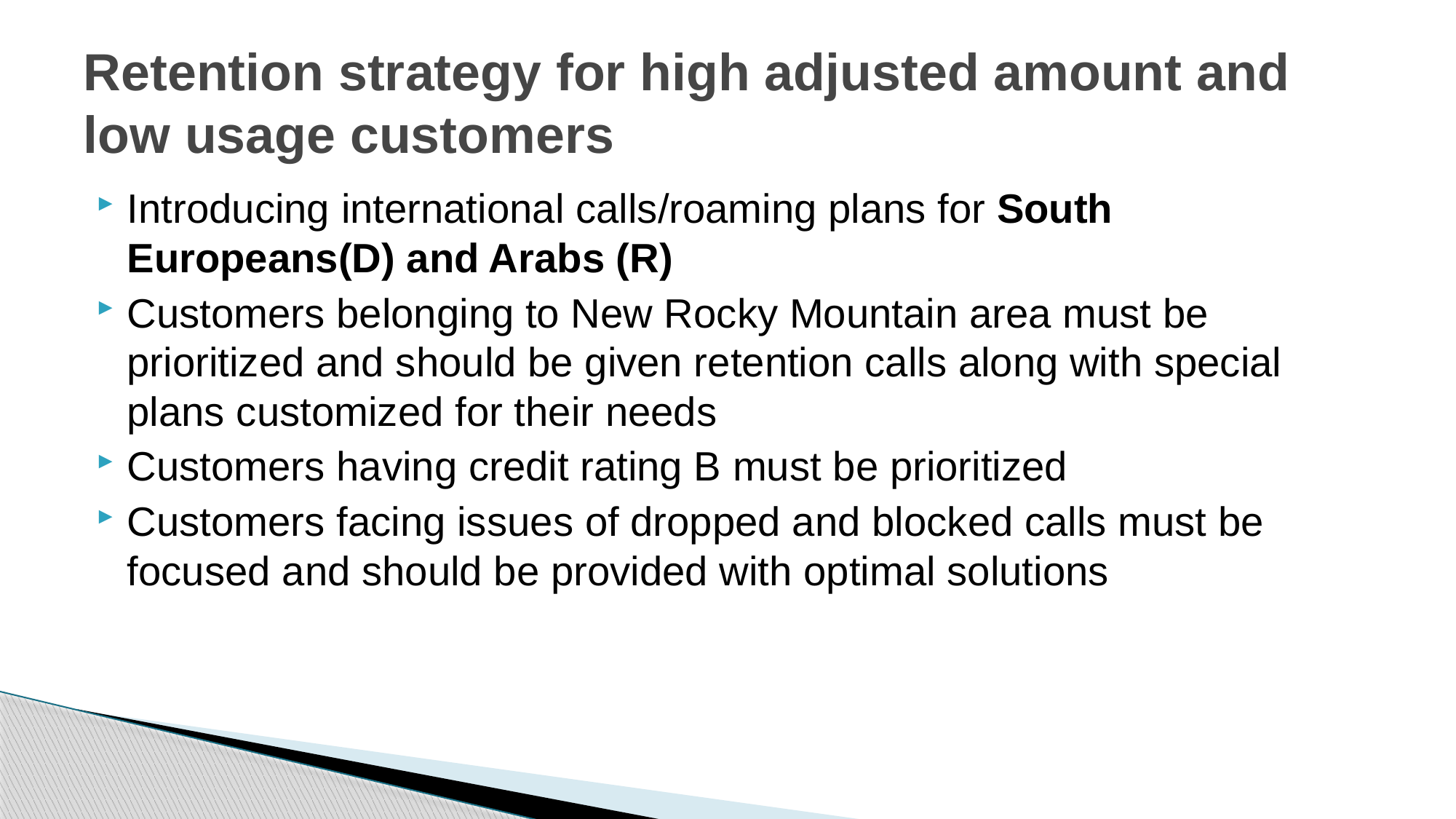

# Retention strategy for high adjusted amount and low usage customers
Introducing international calls/roaming plans for South Europeans(D) and Arabs (R)
Customers belonging to New Rocky Mountain area must be prioritized and should be given retention calls along with special plans customized for their needs
Customers having credit rating B must be prioritized
Customers facing issues of dropped and blocked calls must be focused and should be provided with optimal solutions